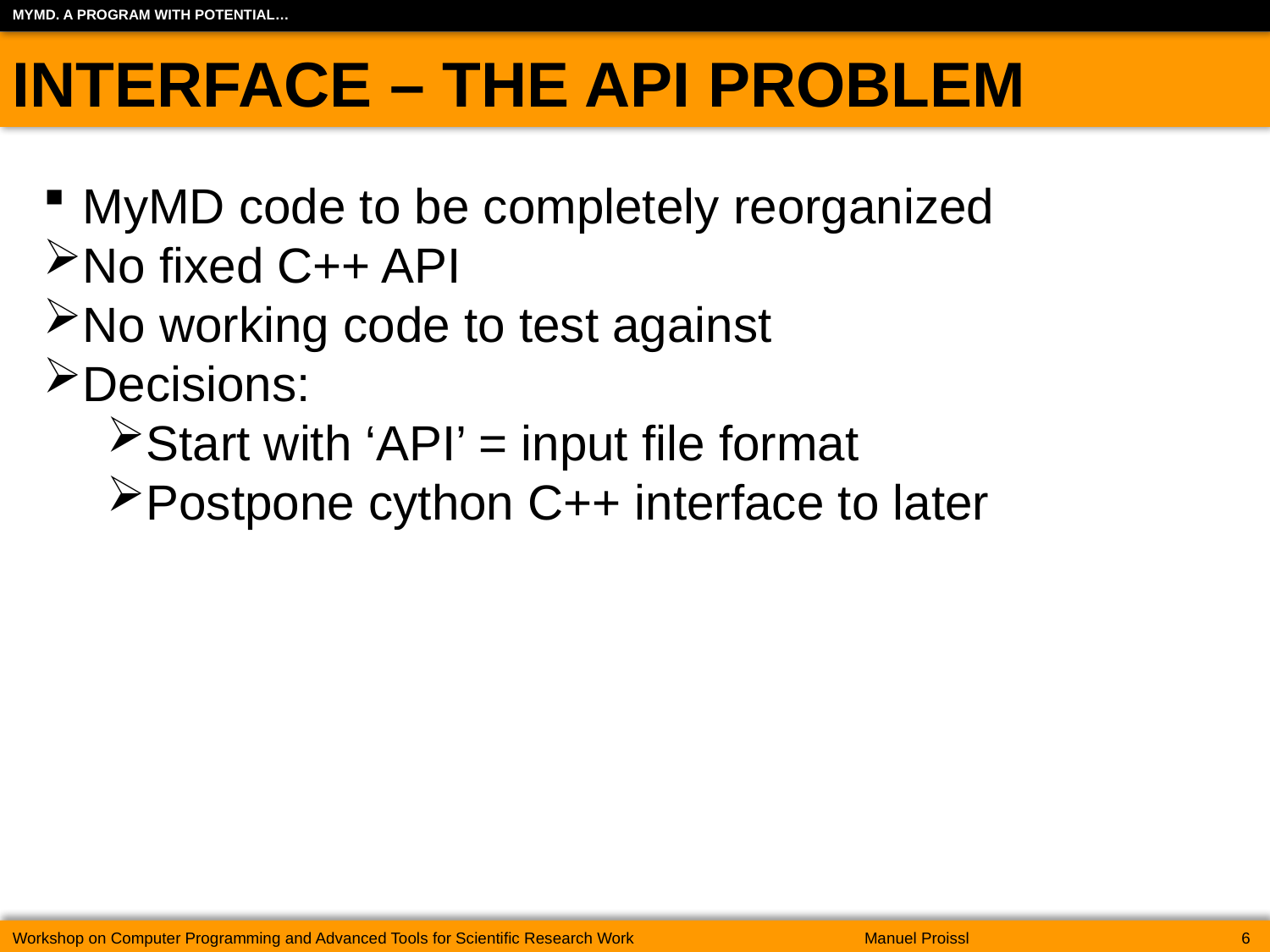

MyMD. A program with potential…

Interface – The API PROBLEM
MyMD code to be completely reorganized
No fixed C++ API
No working code to test against
Decisions:
Start with ‘API’ = input file format
Postpone cython C++ interface to later

Workshop on Computer Programming and Advanced Tools for Scientific Research Work	Manuel Proissl	6